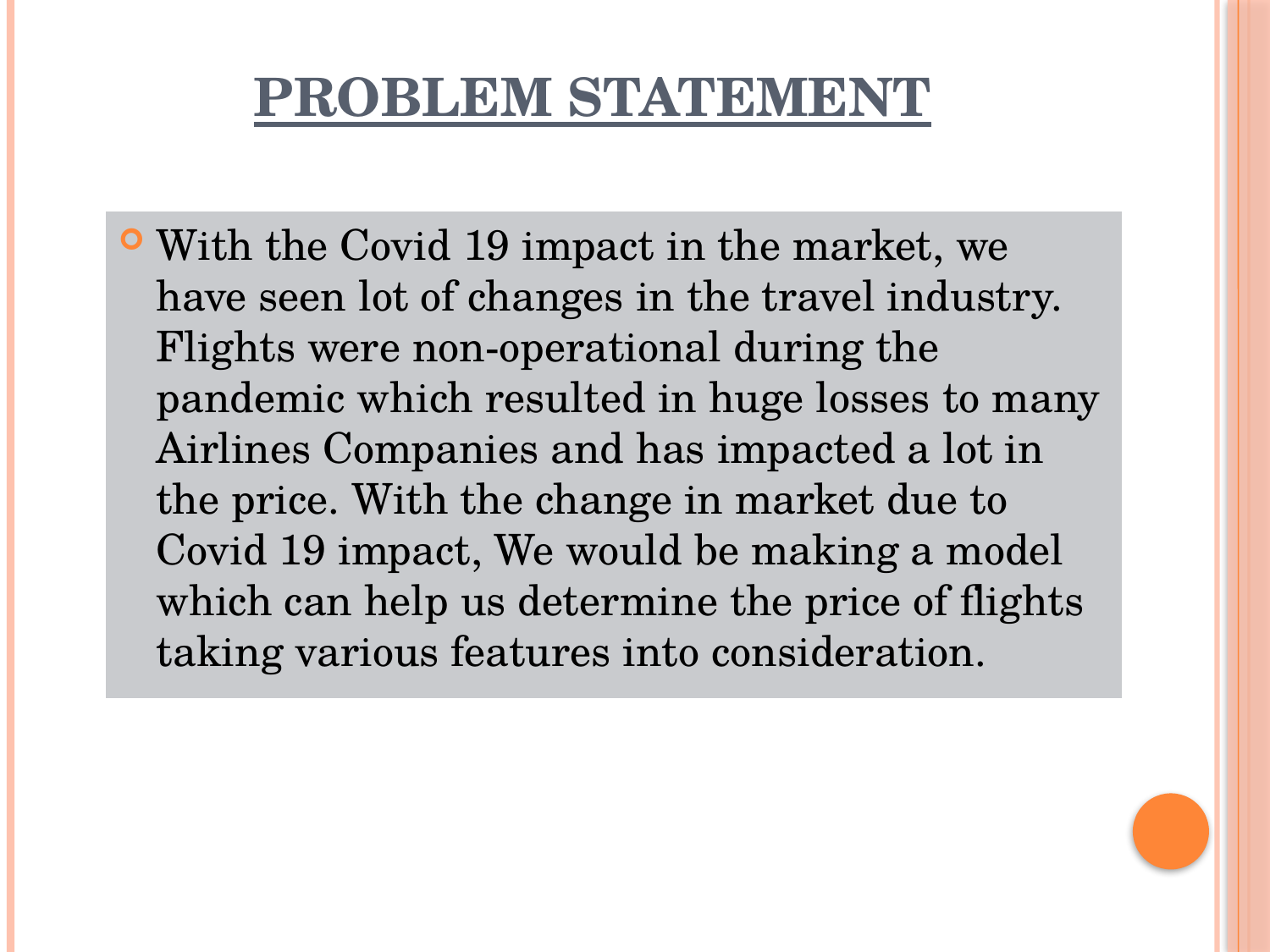

# Problem Statement
With the Covid 19 impact in the market, we have seen lot of changes in the travel industry. Flights were non-operational during the pandemic which resulted in huge losses to many Airlines Companies and has impacted a lot in the price. With the change in market due to Covid 19 impact, We would be making a model which can help us determine the price of flights taking various features into consideration.